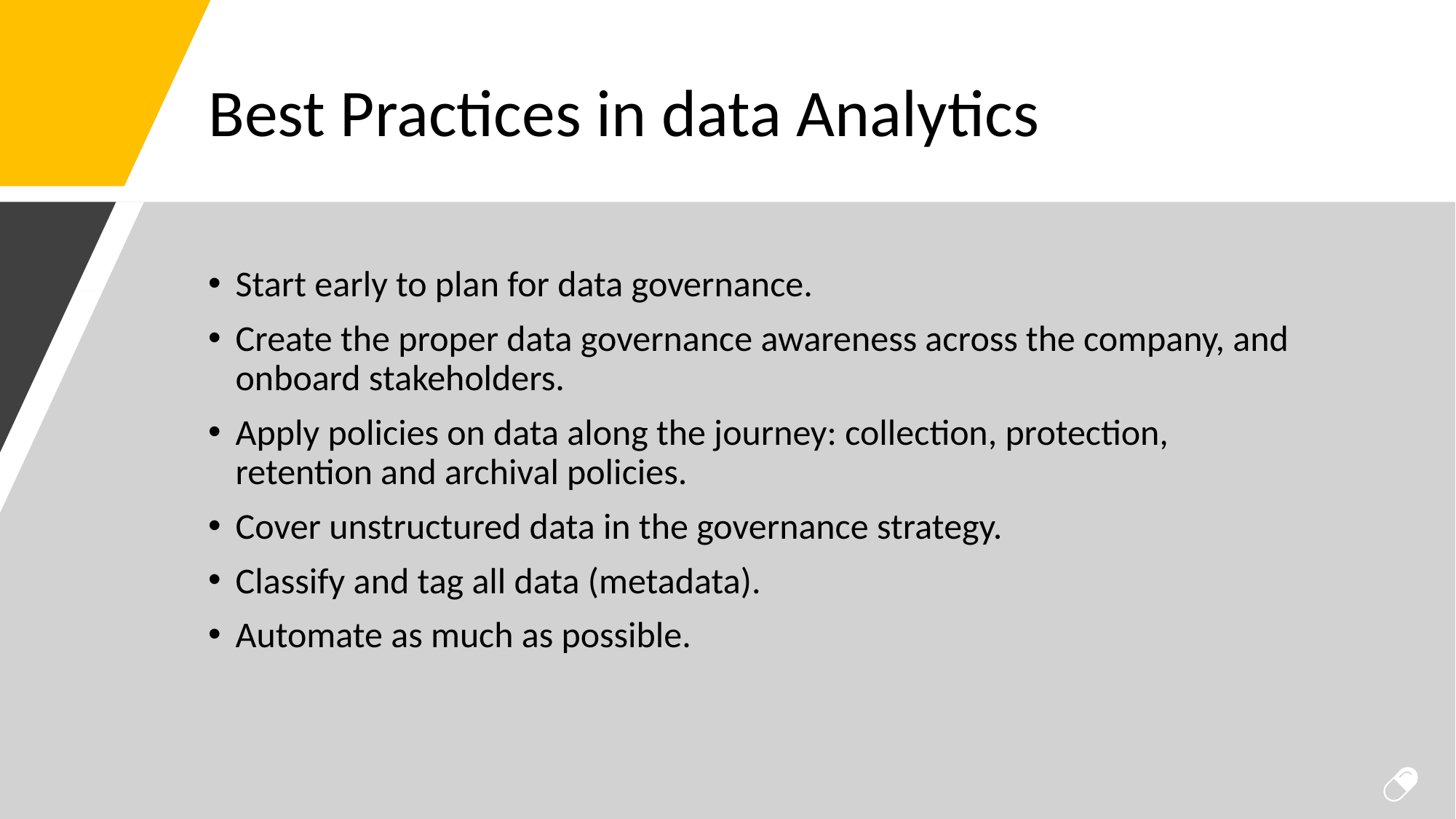

# Best Practices in data Analytics

Start early to plan for data governance.
Create the proper data governance awareness across the company, and onboard stakeholders.
Apply policies on data along the journey: collection, protection, retention and archival policies.
Cover unstructured data in the governance strategy.
Classify and tag all data (metadata).
Automate as much as possible.